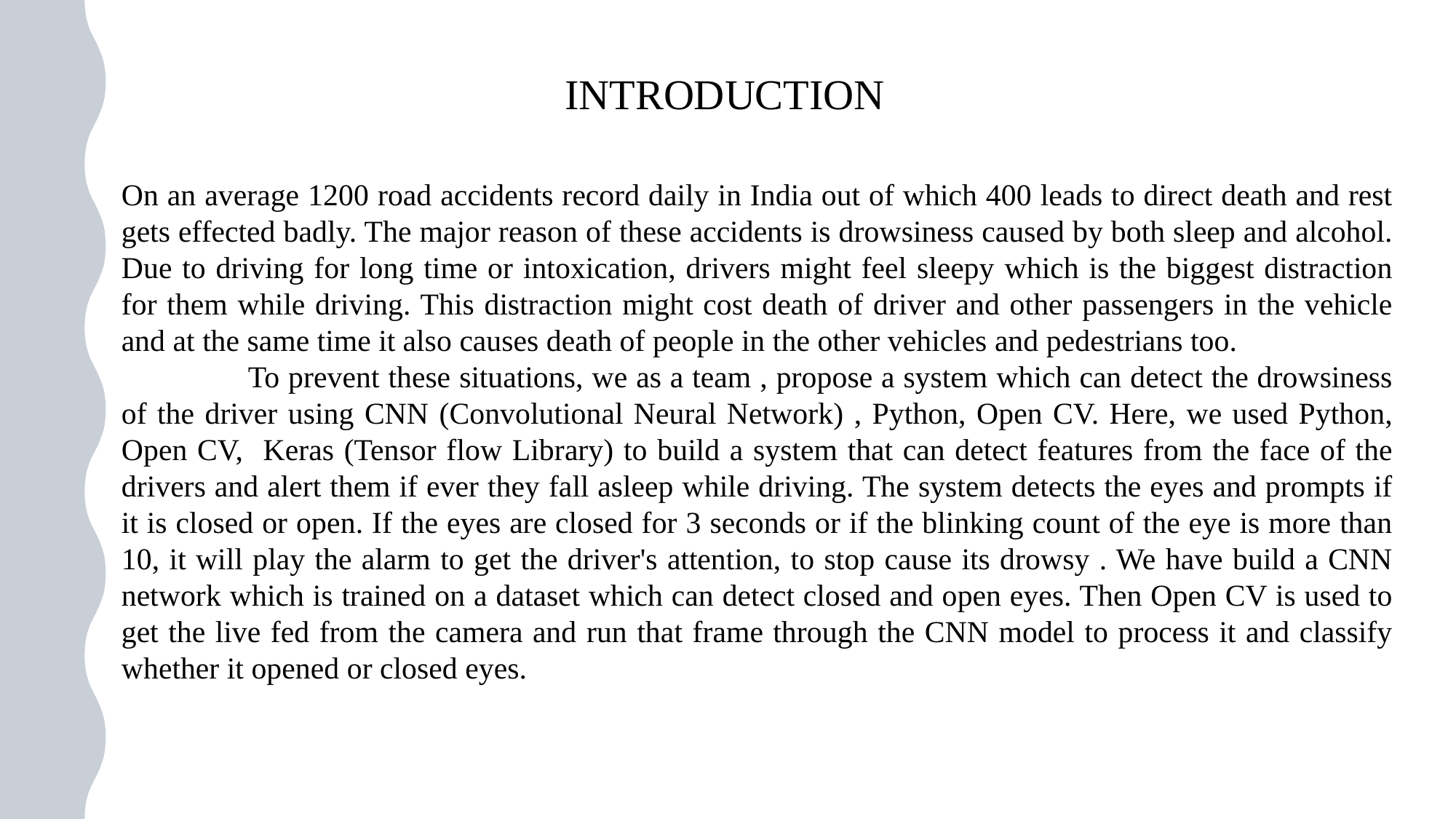

INTRODUCTION

On an average 1200 road accidents record daily in India out of which 400 leads to direct death and rest gets effected badly. The major reason of these accidents is drowsiness caused by both sleep and alcohol. Due to driving for long time or intoxication, drivers might feel sleepy which is the biggest distraction for them while driving. This distraction might cost death of driver and other passengers in the vehicle and at the same time it also causes death of people in the other vehicles and pedestrians too.
	  To prevent these situations, we as a team , propose a system which can detect the drowsiness of the driver using CNN (Convolutional Neural Network) , Python, Open CV. Here, we used Python, Open CV,  Keras (Tensor flow Library) to build a system that can detect features from the face of the drivers and alert them if ever they fall asleep while driving. The system detects the eyes and prompts if it is closed or open. If the eyes are closed for 3 seconds or if the blinking count of the eye is more than 10, it will play the alarm to get the driver's attention, to stop cause its drowsy . We have build a CNN network which is trained on a dataset which can detect closed and open eyes. Then Open CV is used to get the live fed from the camera and run that frame through the CNN model to process it and classify whether it opened or closed eyes.